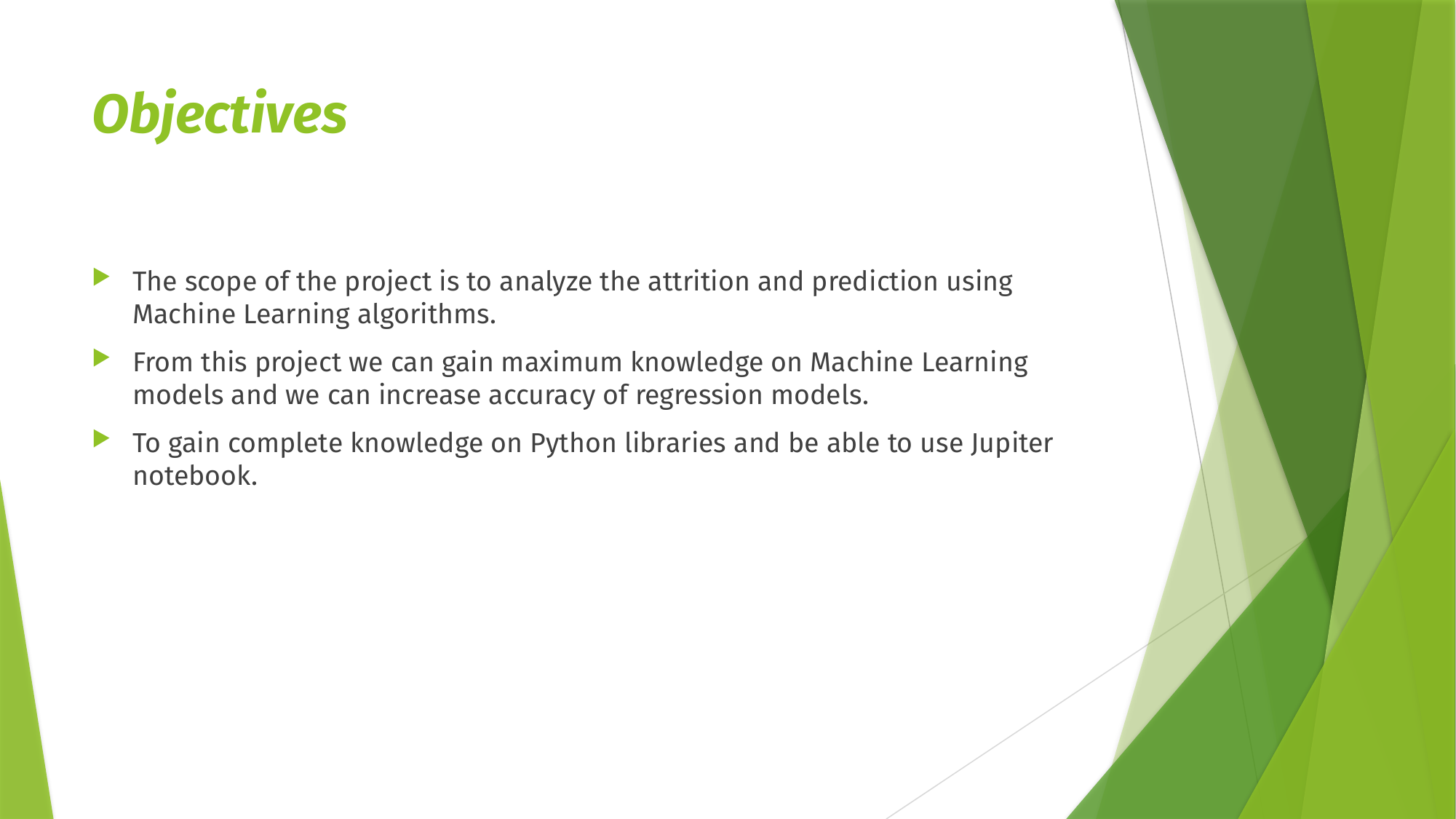

# Objectives
The scope of the project is to analyze the attrition and prediction using Machine Learning algorithms.
From this project we can gain maximum knowledge on Machine Learning models and we can increase accuracy of regression models.
To gain complete knowledge on Python libraries and be able to use Jupiter notebook.